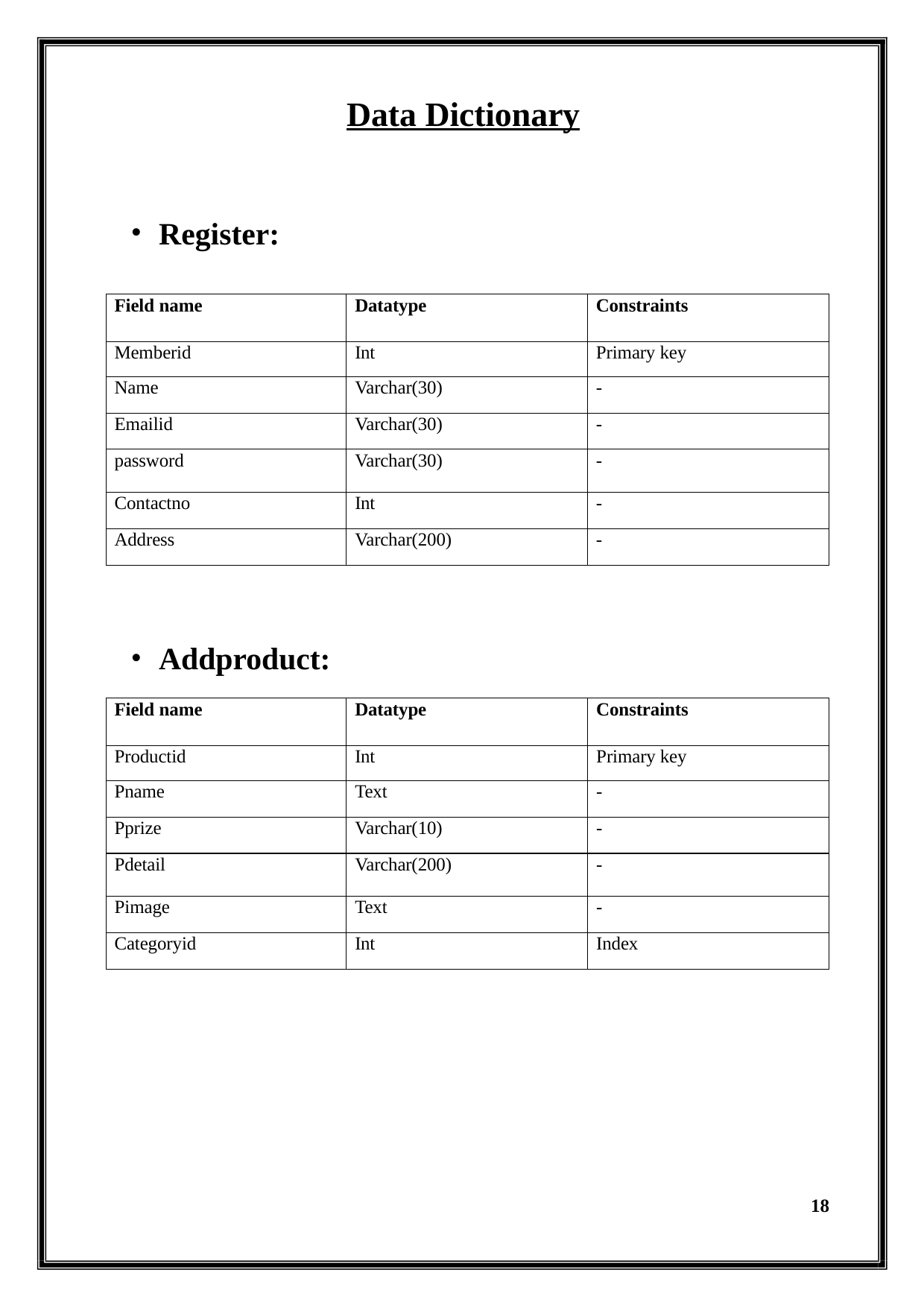

Data Dictionary

Register:
| Field name | Datatype | Constraints |
| --- | --- | --- |
| Memberid | Int | Primary key |
| Name | Varchar(30) | - |
| Emailid | Varchar(30) | - |
| password | Varchar(30) | - |
| Contactno | Int | - |
| Address | Varchar(200) | - |
Addproduct:
| Field name | Datatype | Constraints |
| --- | --- | --- |
| Productid | Int | Primary key |
| Pname | Text | - |
| Pprize | Varchar(10) | - |
| Pdetail | Varchar(200) | - |
| Pimage | Text | - |
| Categoryid | Int | Index |
18